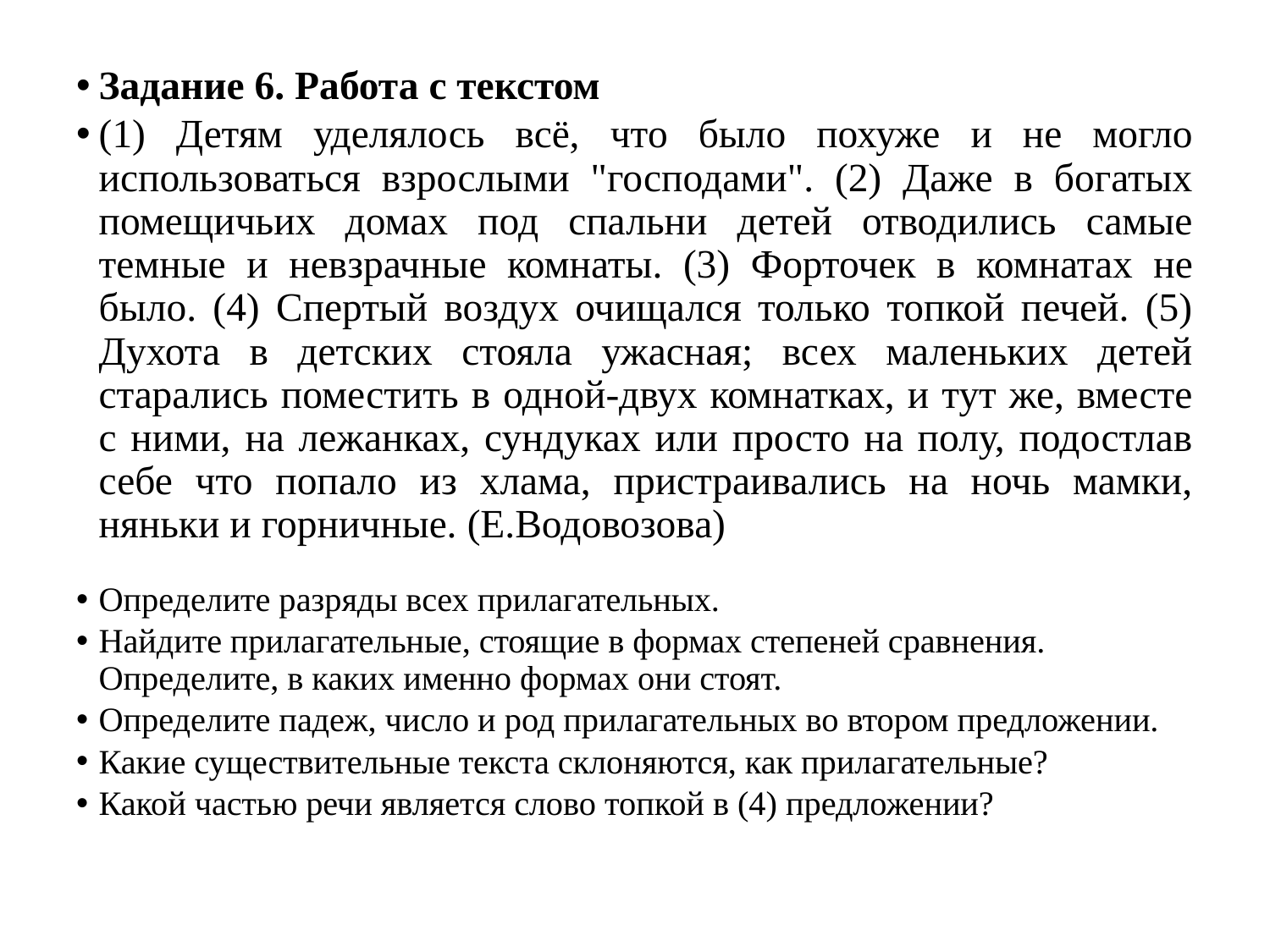

Выполните анализ текста.
Задание 6. Работа с текстом
(1) Детям уделялось всё, что было похуже и не могло использоваться взрослыми "господами". (2) Даже в богатых помещичьих домах под спальни детей отводились самые темные и невзрачные комнаты. (3) Форточек в комнатах не было. (4) Спертый воздух очищался только топкой печей. (5) Духота в детских стояла ужасная; всех маленьких детей старались поместить в одной-двух комнатках, и тут же, вместе с ними, на лежанках, сундуках или просто на полу, подостлав себе что попало из хлама, пристраивались на ночь мамки, няньки и горничные. (Е.Водовозова)

Определите разряды всех прилагательных.
Найдите прилагательные, стоящие в формах степеней сравнения. Определите, в каких именно формах они стоят.
Определите падеж, число и род прилагательных во втором предложении.
Какие существительные текста склоняются, как прилагательные?
Какой частью речи является слово топкой в (4) предложении?